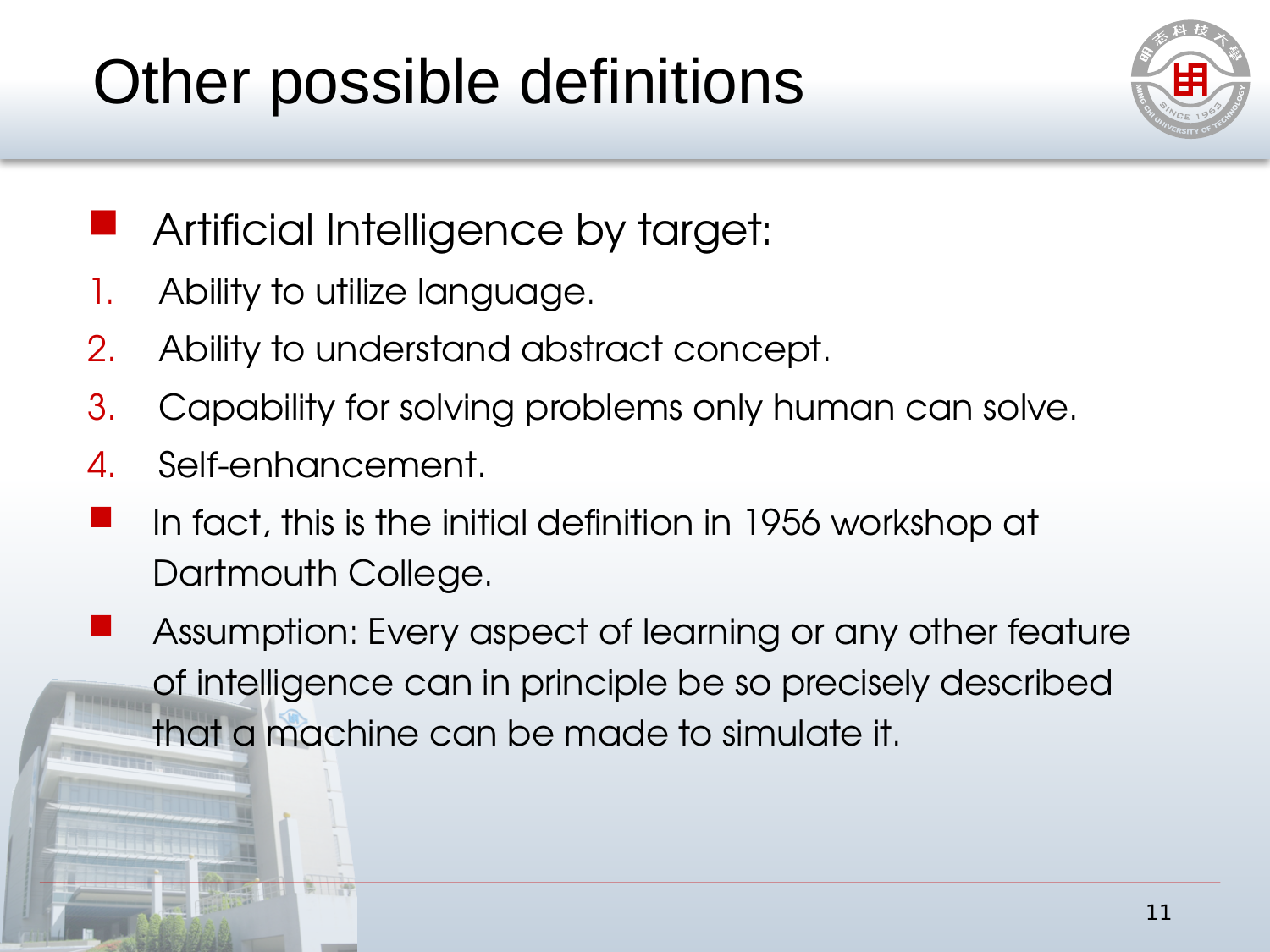

# Other possible definitions
Artificial Intelligence by target:
Ability to utilize language.
Ability to understand abstract concept.
Capability for solving problems only human can solve.
Self-enhancement.
In fact, this is the initial definition in 1956 workshop at Dartmouth College.
Assumption: Every aspect of learning or any other feature of intelligence can in principle be so precisely described that a machine can be made to simulate it.
11